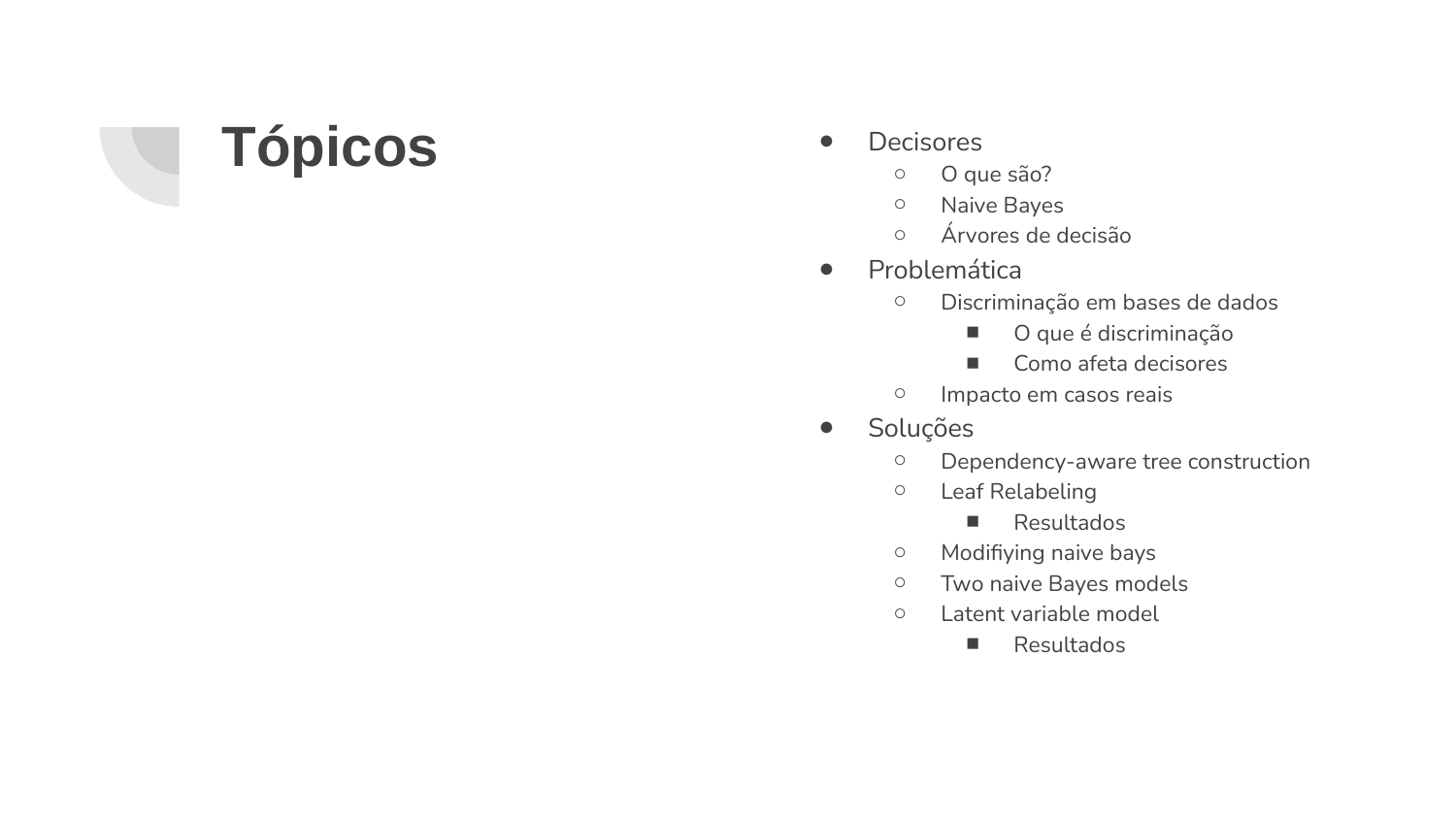

# Tópicos
Decisores
O que são?
Naive Bayes
Árvores de decisão
Problemática
Discriminação em bases de dados
O que é discriminação
Como afeta decisores
Impacto em casos reais
Soluções
Dependency-aware tree construction
Leaf Relabeling
Resultados
Modifiying naive bays
Two naive Bayes models
Latent variable model
Resultados